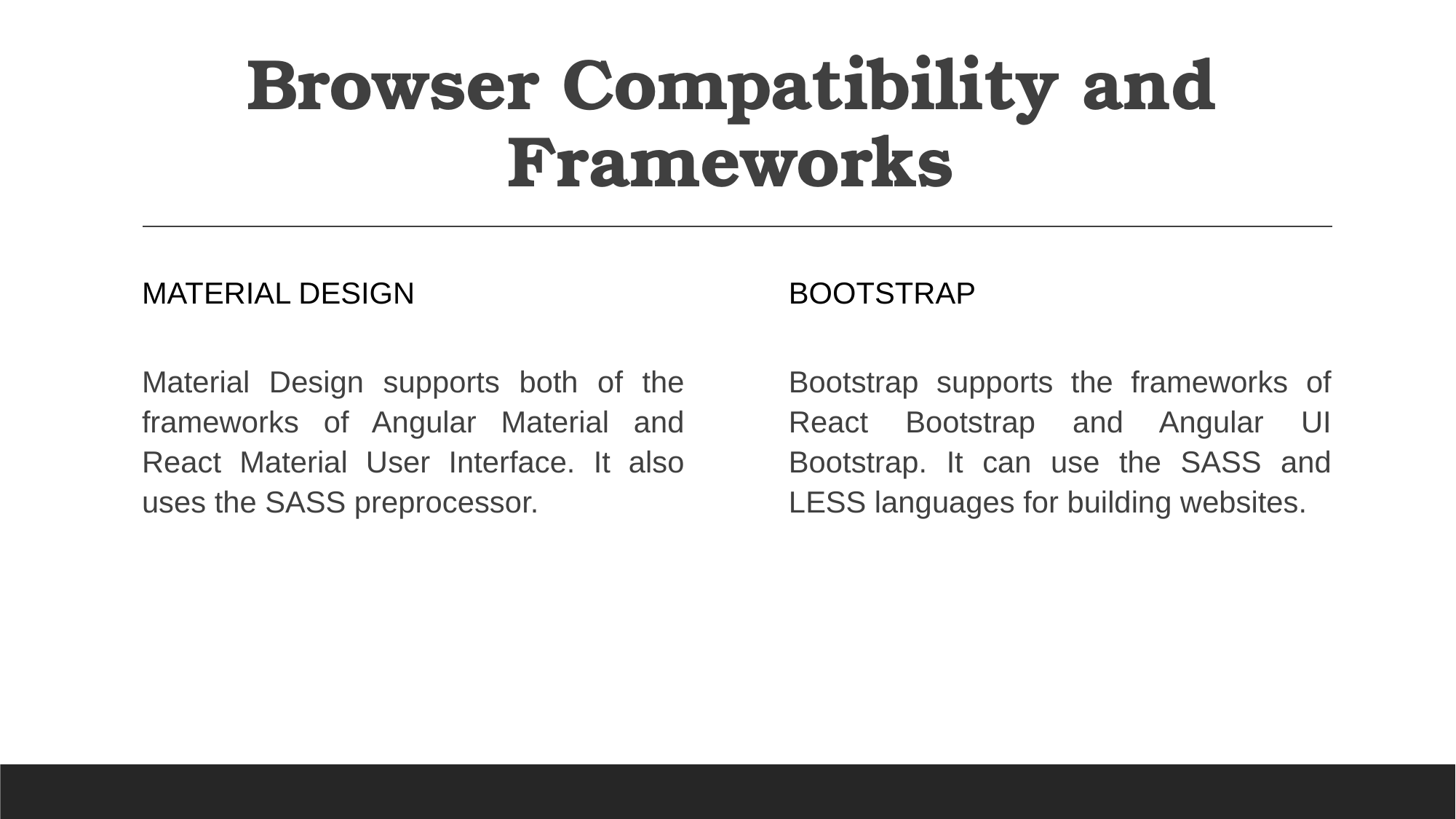

# Browser Compatibility and Frameworks
Material design
bootstrap
Bootstrap supports the frameworks of React Bootstrap and Angular UI Bootstrap. It can use the SASS and LESS languages for building websites.
Material Design supports both of the frameworks of Angular Material and React Material User Interface. It also uses the SASS preprocessor.